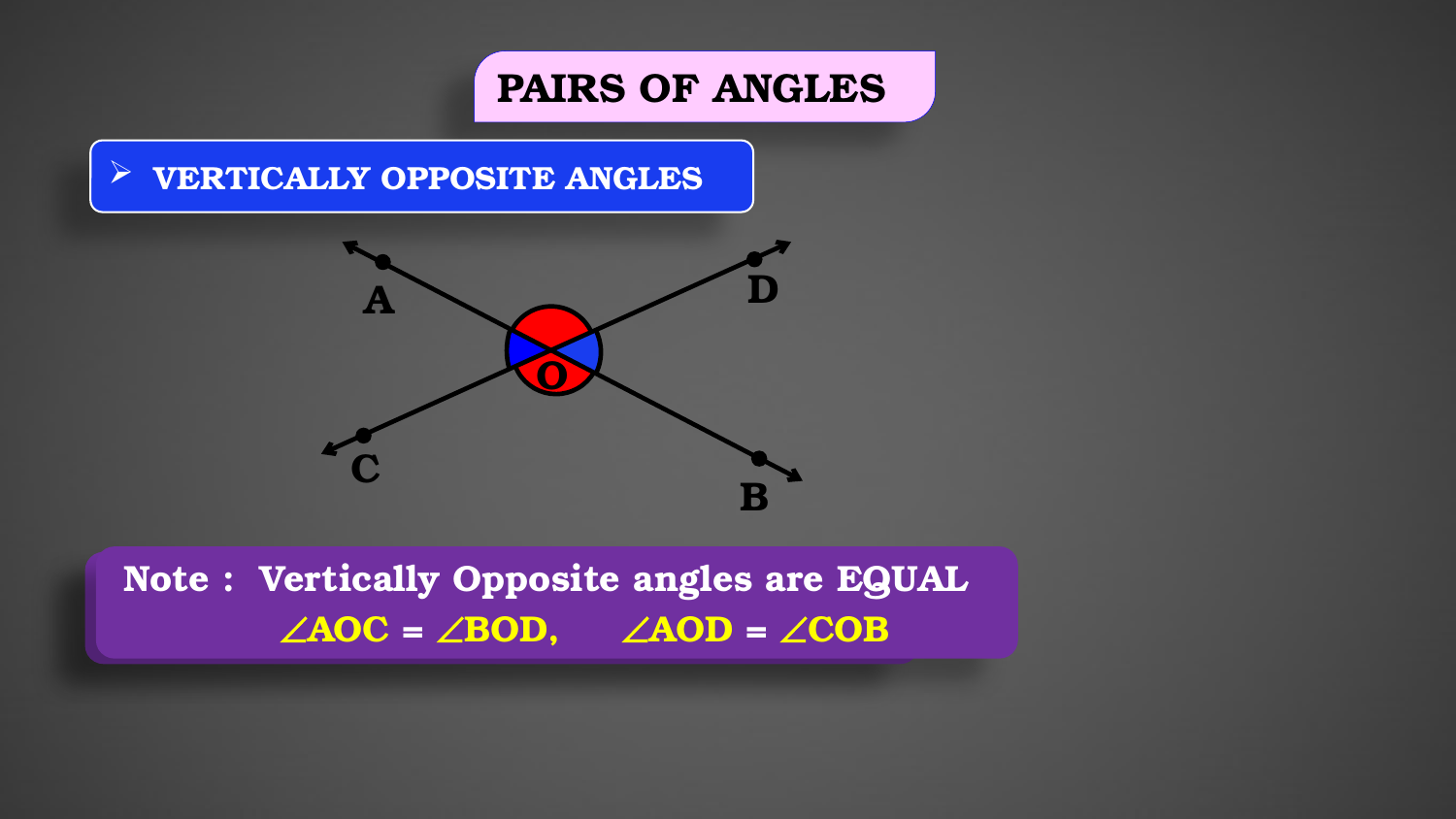

PAIRS OF ANGLES
VERTICALLY OPPOSITE ANGLES

D
A

O

C

B

Note :  Vertically Opposite angles are EQUAL

∠AOC and ∠BOD,
∠AOD and ∠COB
∠AOC = ∠BOD,
∠AOD = ∠COB
form pairs of vertically opposite angles.